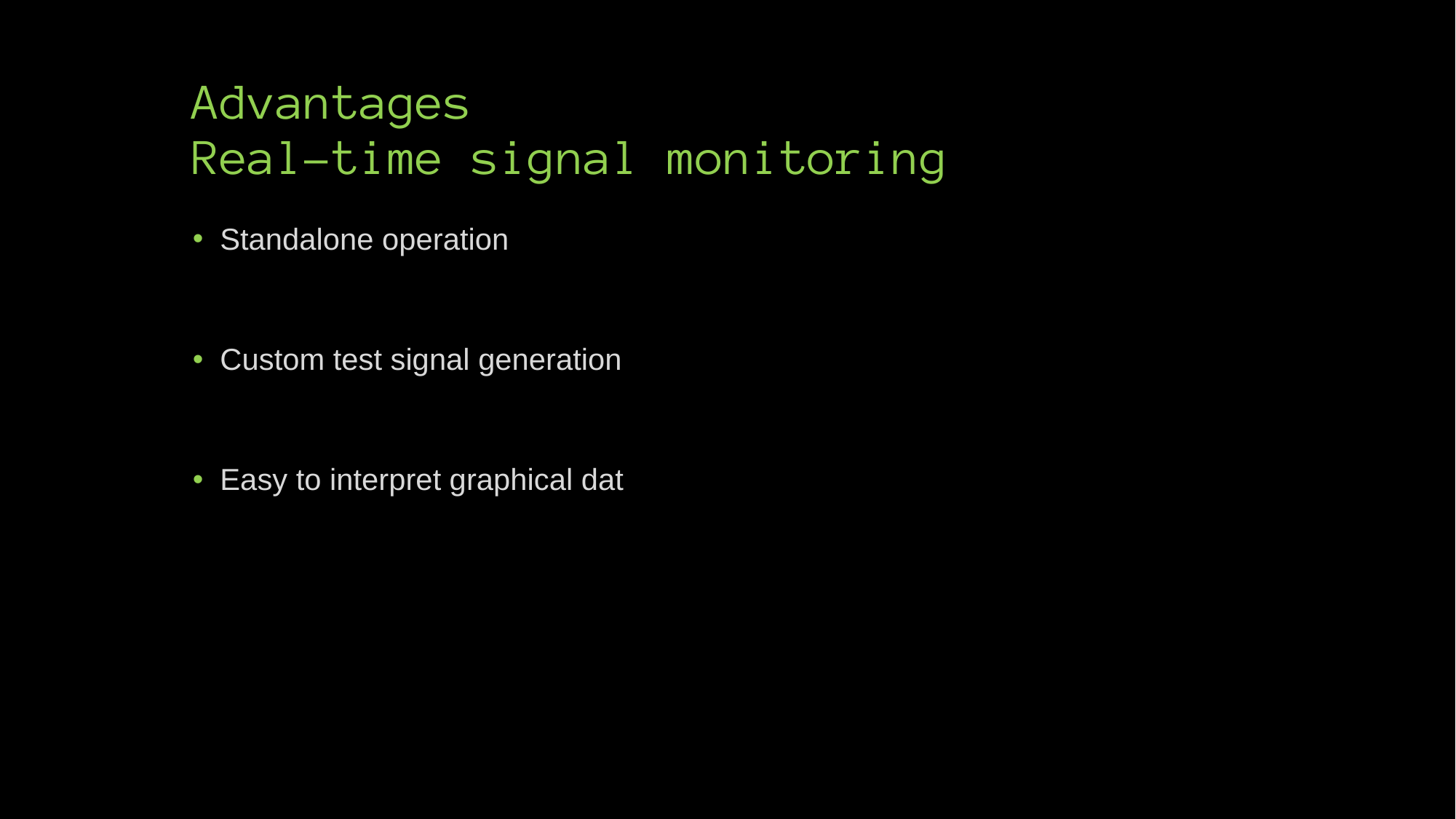

# Advantages Real-time signal monitoring
Standalone operation

Custom test signal generation

Easy to interpret graphical dat